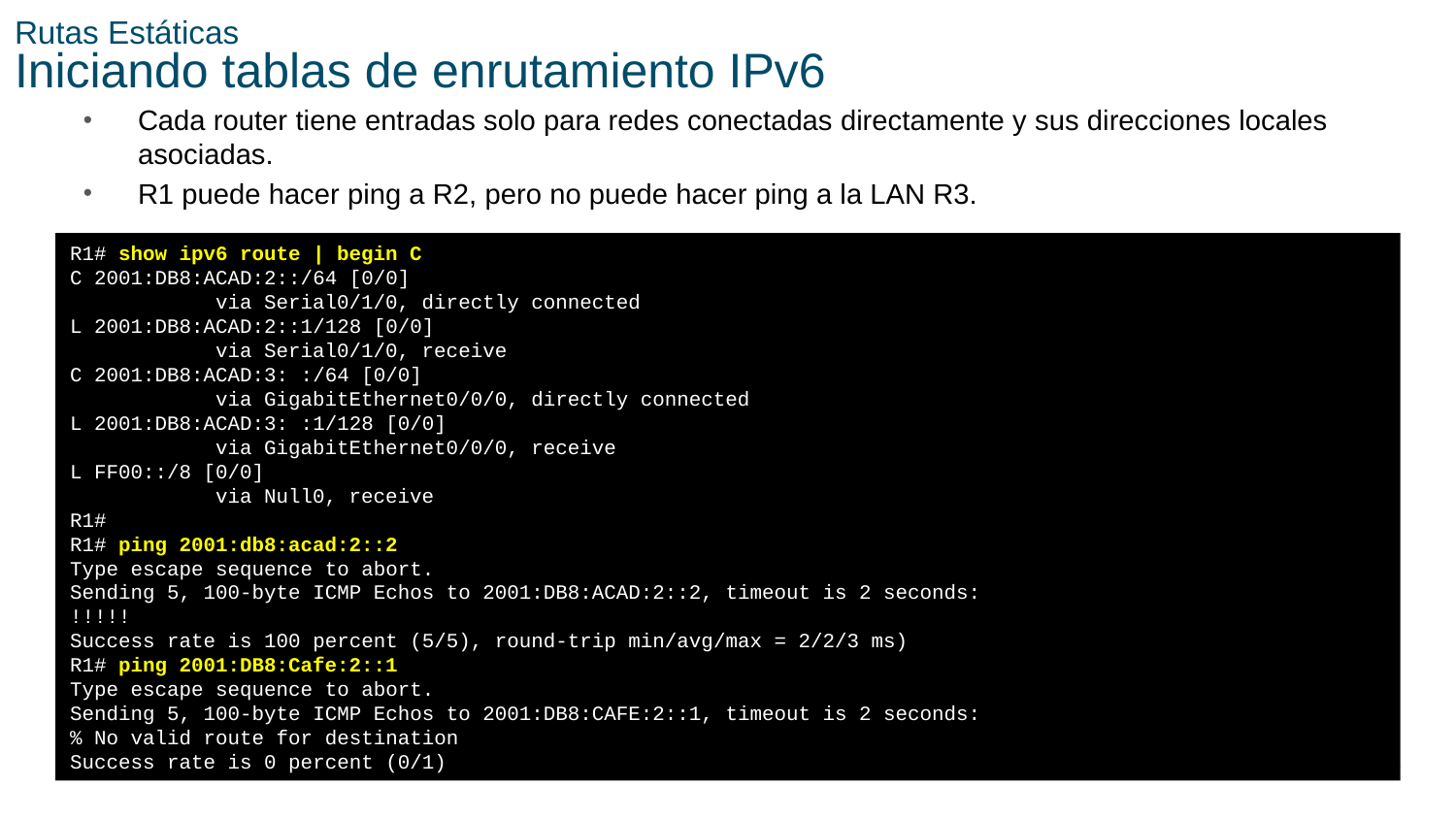

# Rutas Estáticas Iniciando tablas de enrutamiento IPv6
Cada router tiene entradas solo para redes conectadas directamente y sus direcciones locales asociadas.
R1 puede hacer ping a R2, pero no puede hacer ping a la LAN R3.
R1# show ipv6 route | begin C
C 2001:DB8:ACAD:2::/64 [0/0]
	via Serial0/1/0, directly connected
L 2001:DB8:ACAD:2::1/128 [0/0]
	via Serial0/1/0, receive
C 2001:DB8:ACAD:3: :/64 [0/0]
	via GigabitEthernet0/0/0, directly connected
L 2001:DB8:ACAD:3: :1/128 [0/0]
	via GigabitEthernet0/0/0, receive
L FF00::/8 [0/0]
	via Null0, receive
R1#
R1# ping 2001:db8:acad:2::2
Type escape sequence to abort.
Sending 5, 100-byte ICMP Echos to 2001:DB8:ACAD:2::2, timeout is 2 seconds:
!!!!!
Success rate is 100 percent (5/5), round-trip min/avg/max = 2/2/3 ms)
R1# ping 2001:DB8:Cafe:2::1
Type escape sequence to abort.
Sending 5, 100-byte ICMP Echos to 2001:DB8:CAFE:2::1, timeout is 2 seconds:
% No valid route for destination
Success rate is 0 percent (0/1)